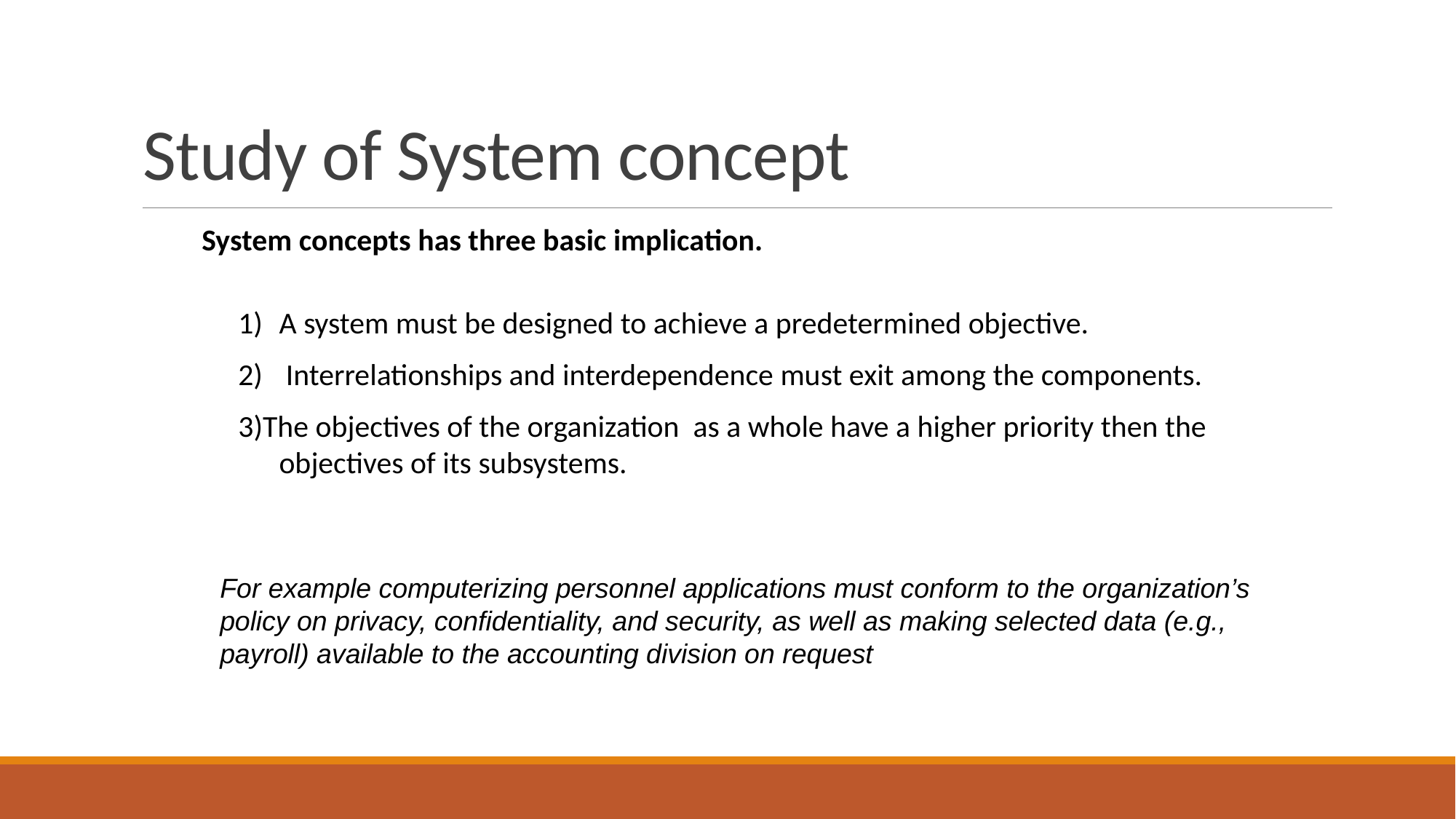

Study of System concept

System concepts has three basic implication.
A system must be designed to achieve a predetermined objective.
 Interrelationships and interdependence must exit among the components.
3)The objectives of the organization  as a whole have a higher priority then the objectives of its subsystems.
For example computerizing personnel applications must conform to the organization’s policy on privacy, confidentiality, and security, as well as making selected data (e.g., payroll) available to the accounting division on request